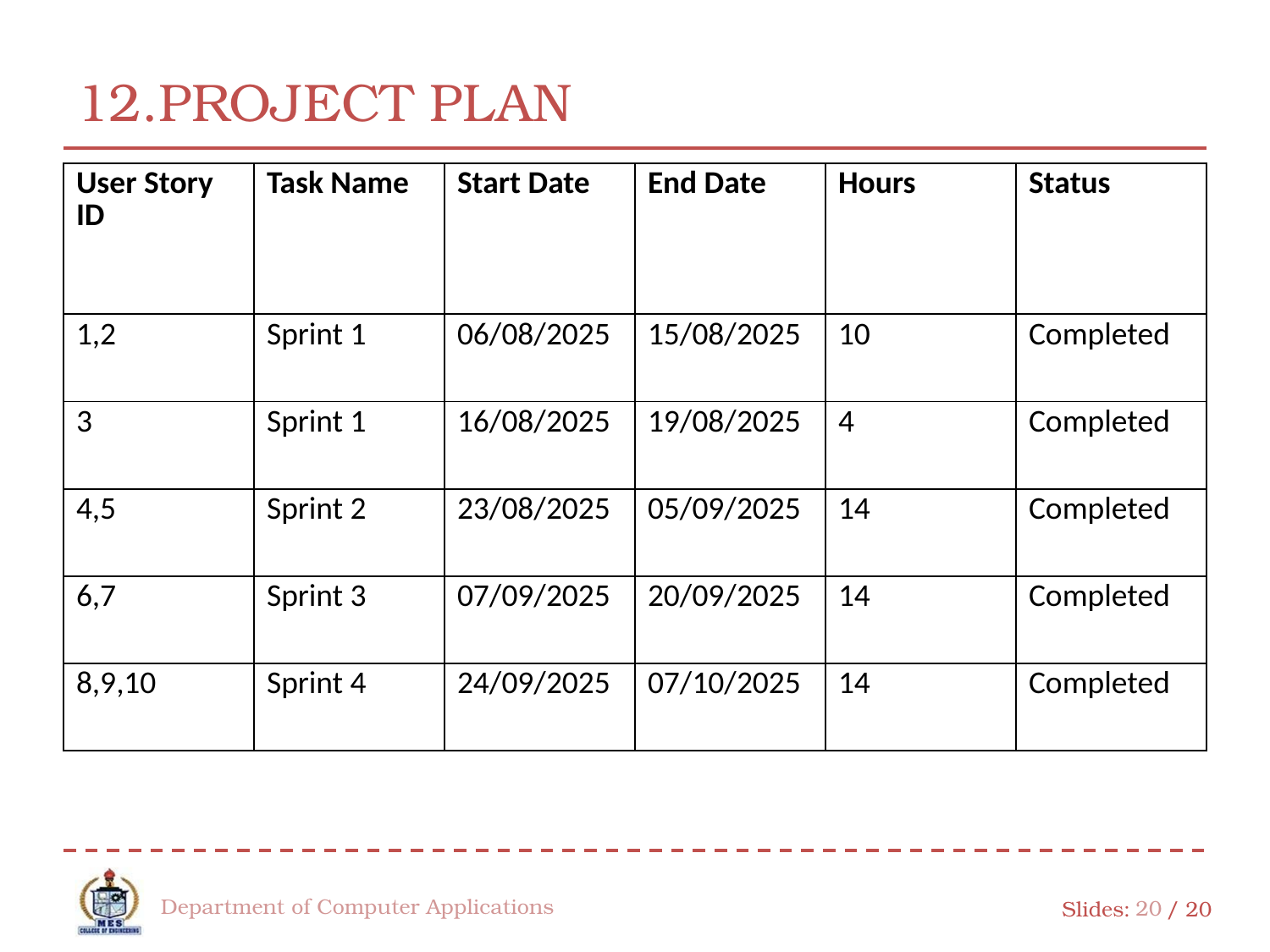

# 12.PROJECT PLAN
| User Story ID | Task Name | Start Date | End Date | Hours | Status |
| --- | --- | --- | --- | --- | --- |
| 1,2 | Sprint 1 | 06/08/2025 | 15/08/2025 | 10 | Completed |
| 3 | Sprint 1 | 16/08/2025 | 19/08/2025 | 4 | Completed |
| 4,5 | Sprint 2 | 23/08/2025 | 05/09/2025 | 14 | Completed |
| 6,7 | Sprint 3 | 07/09/2025 | 20/09/2025 | 14 | Completed |
| 8,9,10 | Sprint 4 | 24/09/2025 | 07/10/2025 | 14 | Completed |
Department of Computer Applications
20